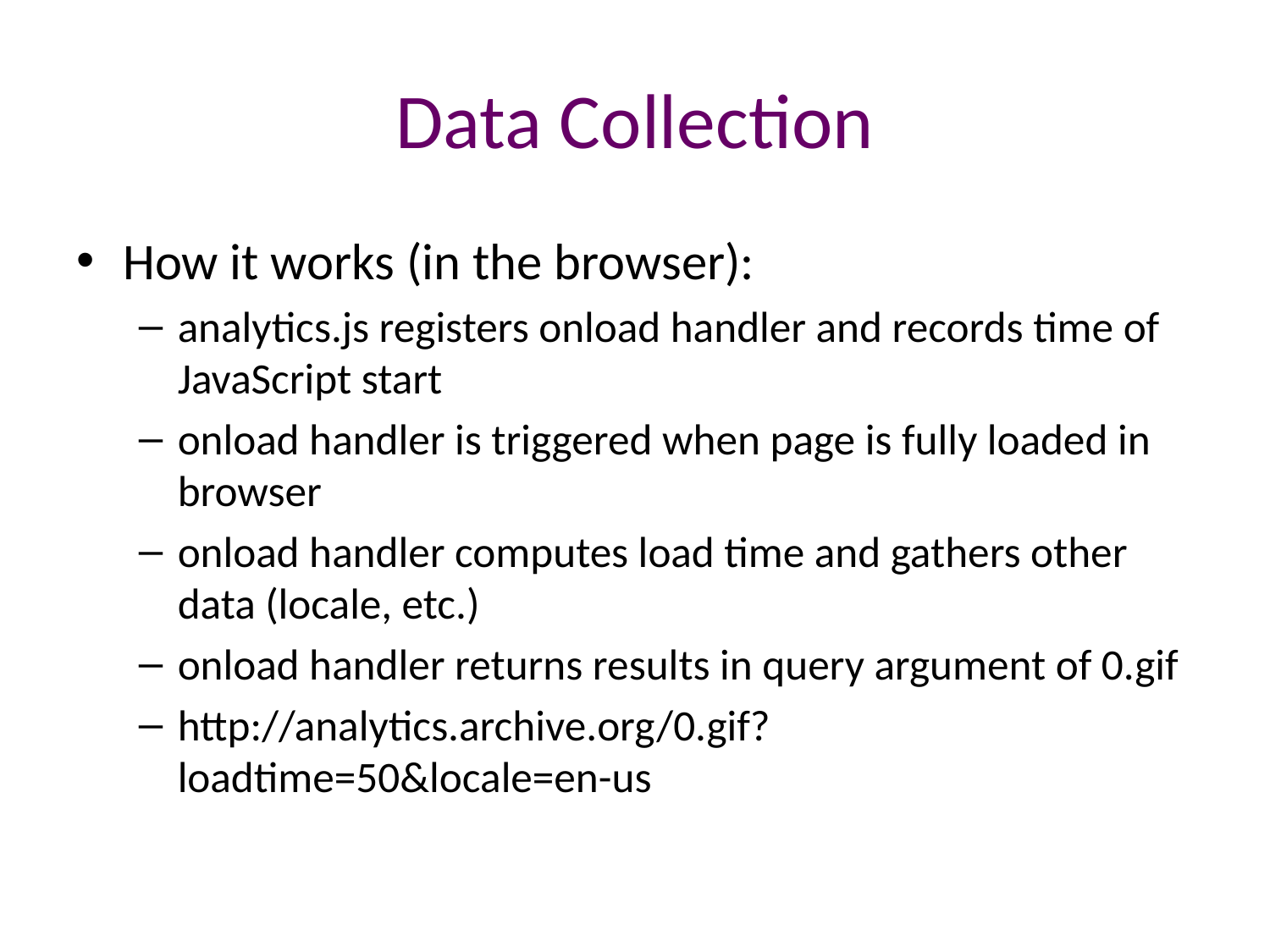

# Data Collection
How it works (in the browser):
analytics.js registers onload handler and records time of JavaScript start
onload handler is triggered when page is fully loaded in browser
onload handler computes load time and gathers other data (locale, etc.)
onload handler returns results in query argument of 0.gif
http://analytics.archive.org/0.gif?loadtime=50&locale=en-us